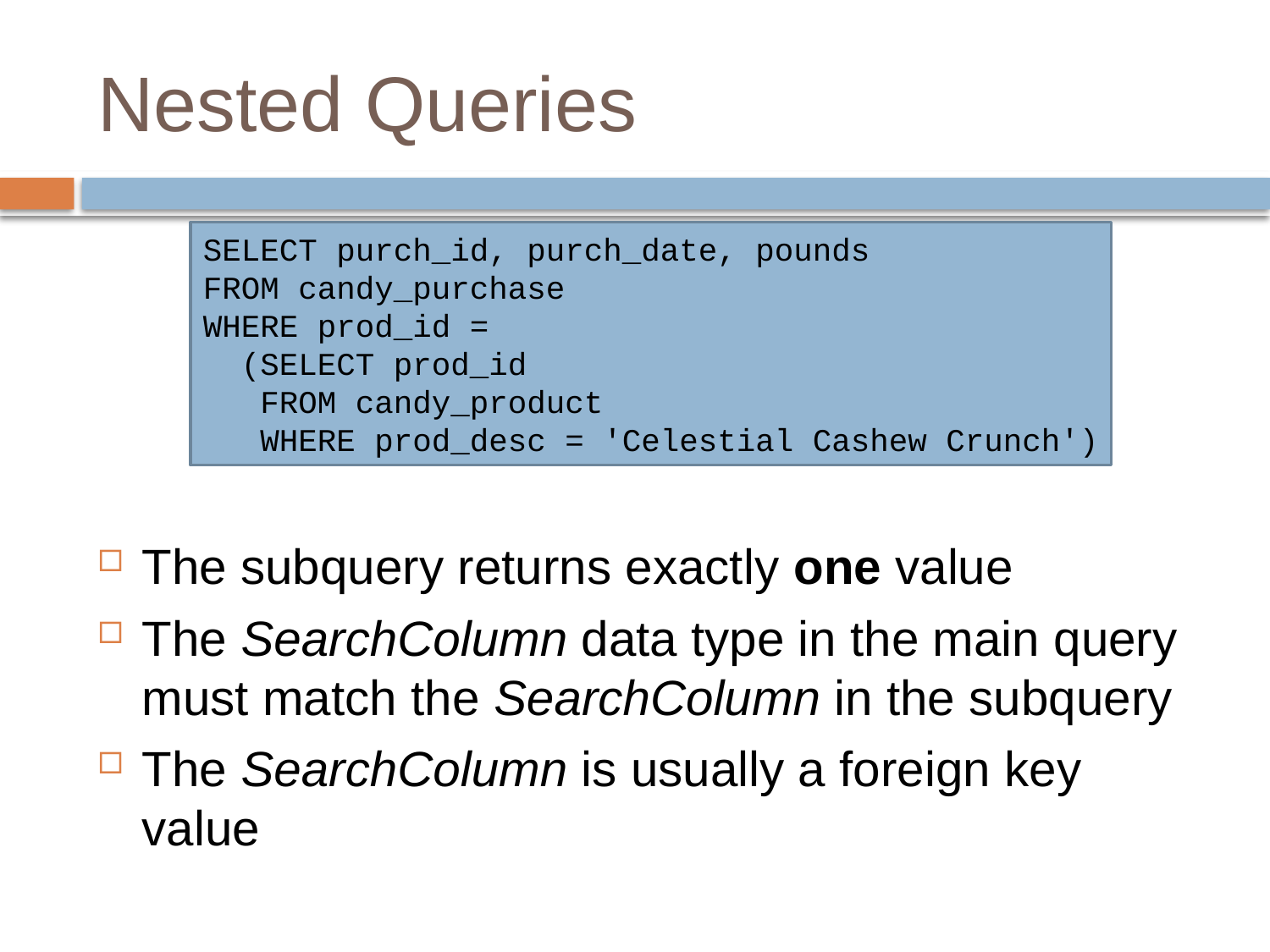

# Nested Queries
SELECT purch_id, purch_date, pounds
FROM candy_purchase
WHERE prod_id =
  (SELECT prod_id
   FROM candy_product
   WHERE prod_desc = 'Celestial Cashew Crunch')
The subquery returns exactly one value
The SearchColumn data type in the main query must match the SearchColumn in the subquery
The SearchColumn is usually a foreign key value